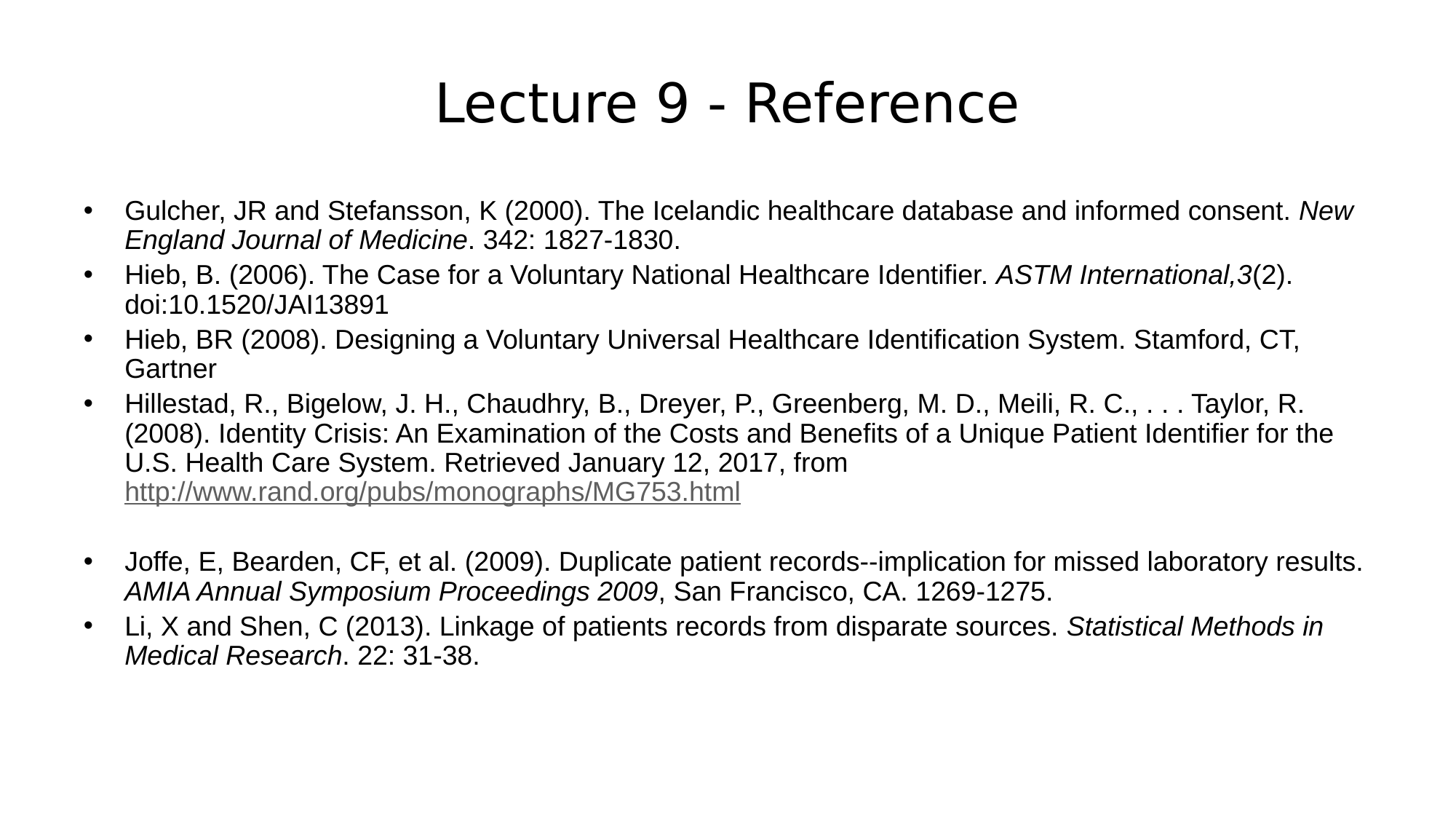

# Lecture 9 - Reference
Gulcher, JR and Stefansson, K (2000). The Icelandic healthcare database and informed consent. New England Journal of Medicine. 342: 1827-1830.
Hieb, B. (2006). The Case for a Voluntary National Healthcare Identifier. ASTM International,3(2). doi:10.1520/JAI13891
Hieb, BR (2008). Designing a Voluntary Universal Healthcare Identification System. Stamford, CT, Gartner
Hillestad, R., Bigelow, J. H., Chaudhry, B., Dreyer, P., Greenberg, M. D., Meili, R. C., . . . Taylor, R. (2008). Identity Crisis: An Examination of the Costs and Benefits of a Unique Patient Identifier for the U.S. Health Care System. Retrieved January 12, 2017, from http://www.rand.org/pubs/monographs/MG753.html

Joffe, E, Bearden, CF, et al. (2009). Duplicate patient records--implication for missed laboratory results. AMIA Annual Symposium Proceedings 2009, San Francisco, CA. 1269-1275.
Li, X and Shen, C (2013). Linkage of patients records from disparate sources. Statistical Methods in Medical Research. 22: 31-38.